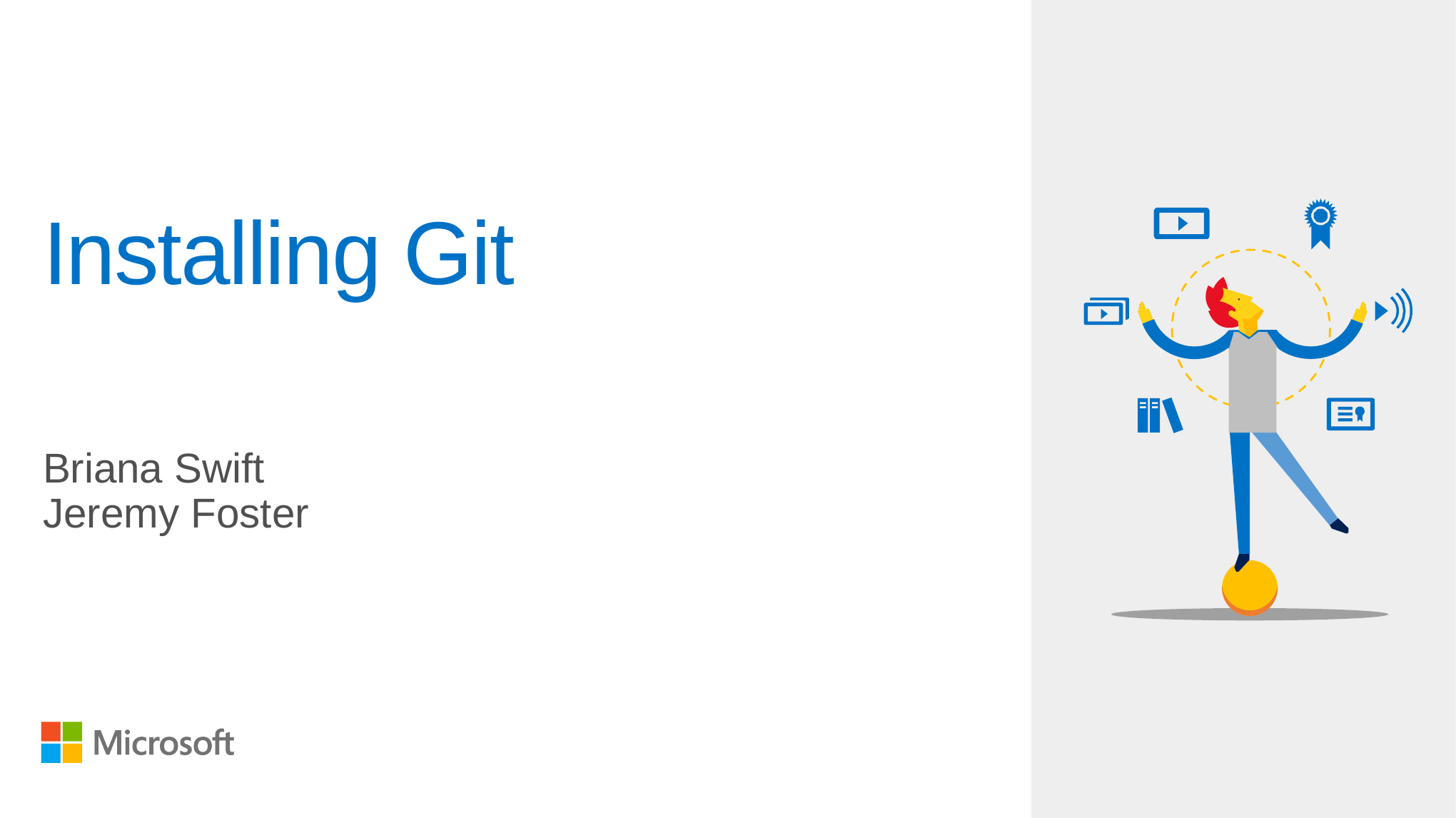

# Installing Git
Briana Swift
Jeremy Foster